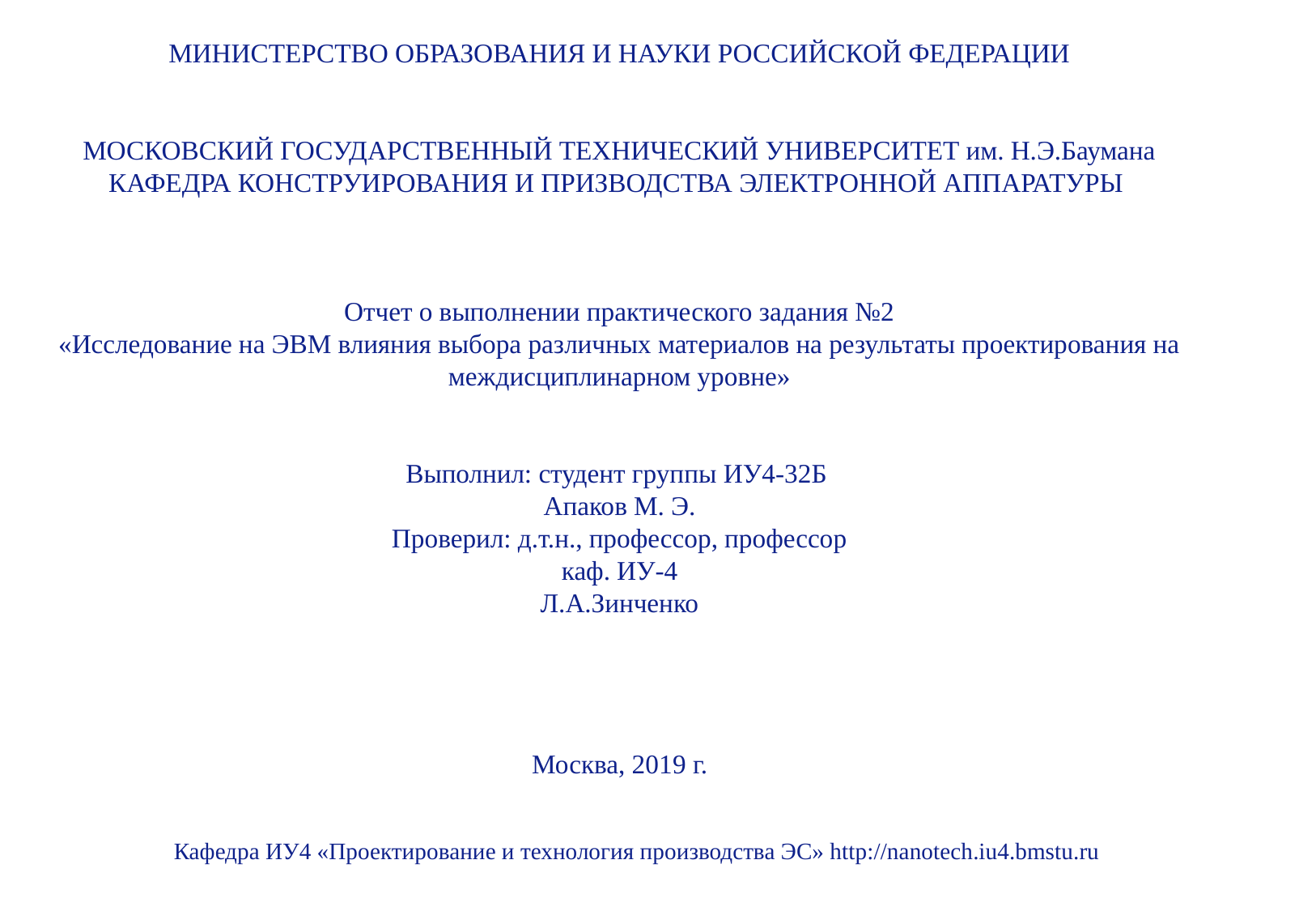

МИНИСТЕРСТВО ОБРАЗОВАНИЯ И НАУКИ РОССИЙСКОЙ ФЕДЕРАЦИИ
МОСКОВСКИЙ ГОСУДАРСТВЕННЫЙ ТЕХНИЧЕСКИЙ УНИВЕРСИТЕТ им. Н.Э.Баумана
КАФЕДРА КОНСТРУИРОВАНИЯ И ПРИЗВОДСТВА ЭЛЕКТРОННОЙ АППАРАТУРЫ
Отчет о выполнении практического задания №2
«Исследование на ЭВМ влияния выбора различных материалов на результаты проектирования на междисциплинарном уровне»
Выполнил: студент группы ИУ4-32Б
Апаков М. Э.
Проверил: д.т.н., профессор, профессор
каф. ИУ-4
Л.А.Зинченко
Москва, 2019 г.
Кафедра ИУ4 «Проектирование и технология производства ЭС» http://nanotech.iu4.bmstu.ru